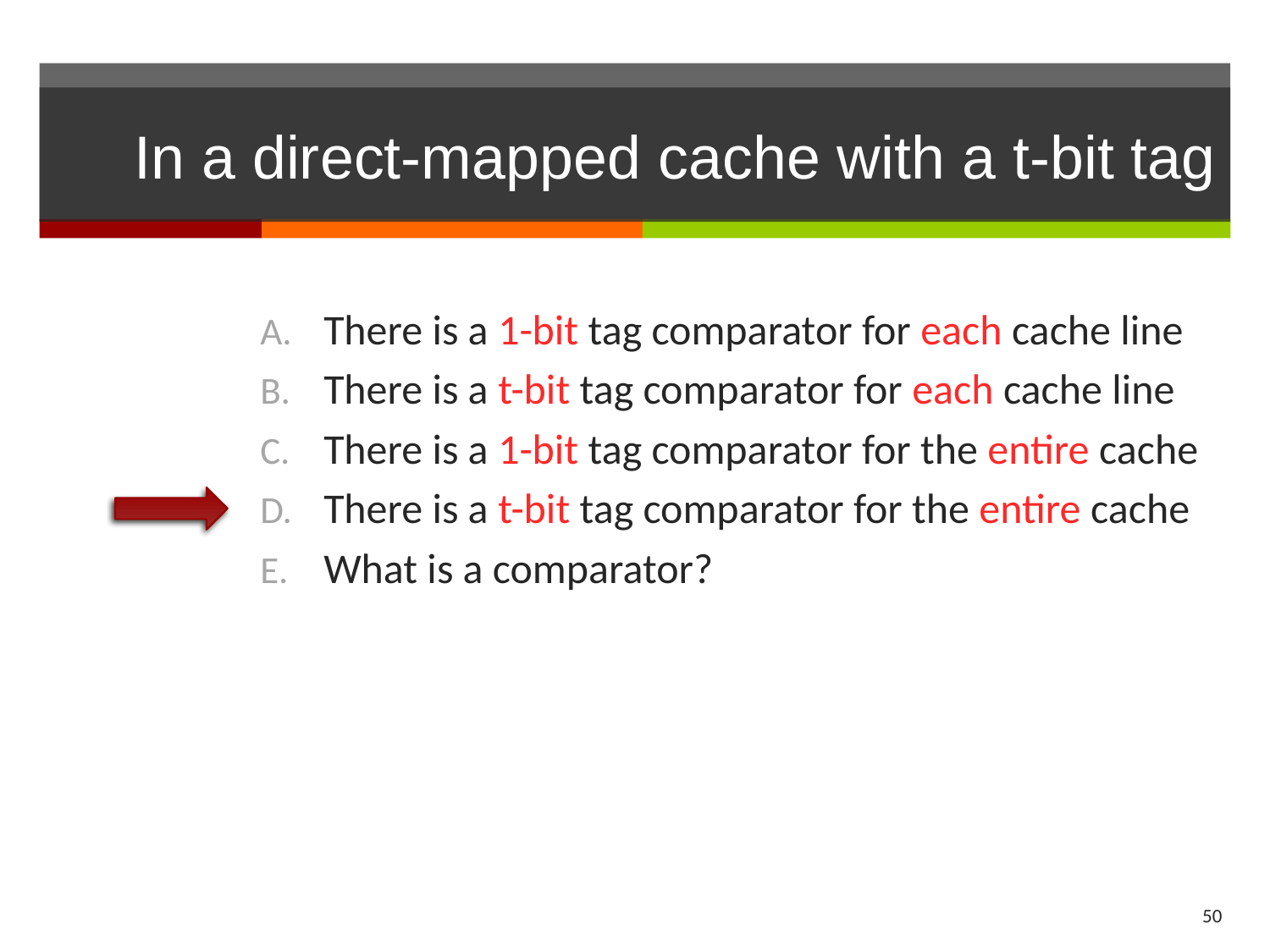

# In a direct-mapped cache with a t-bit tag
There is a 1-bit tag comparator for each cache line
There is a t-bit tag comparator for each cache line
There is a 1-bit tag comparator for the entire cache
There is a t-bit tag comparator for the entire cache
What is a comparator?

50